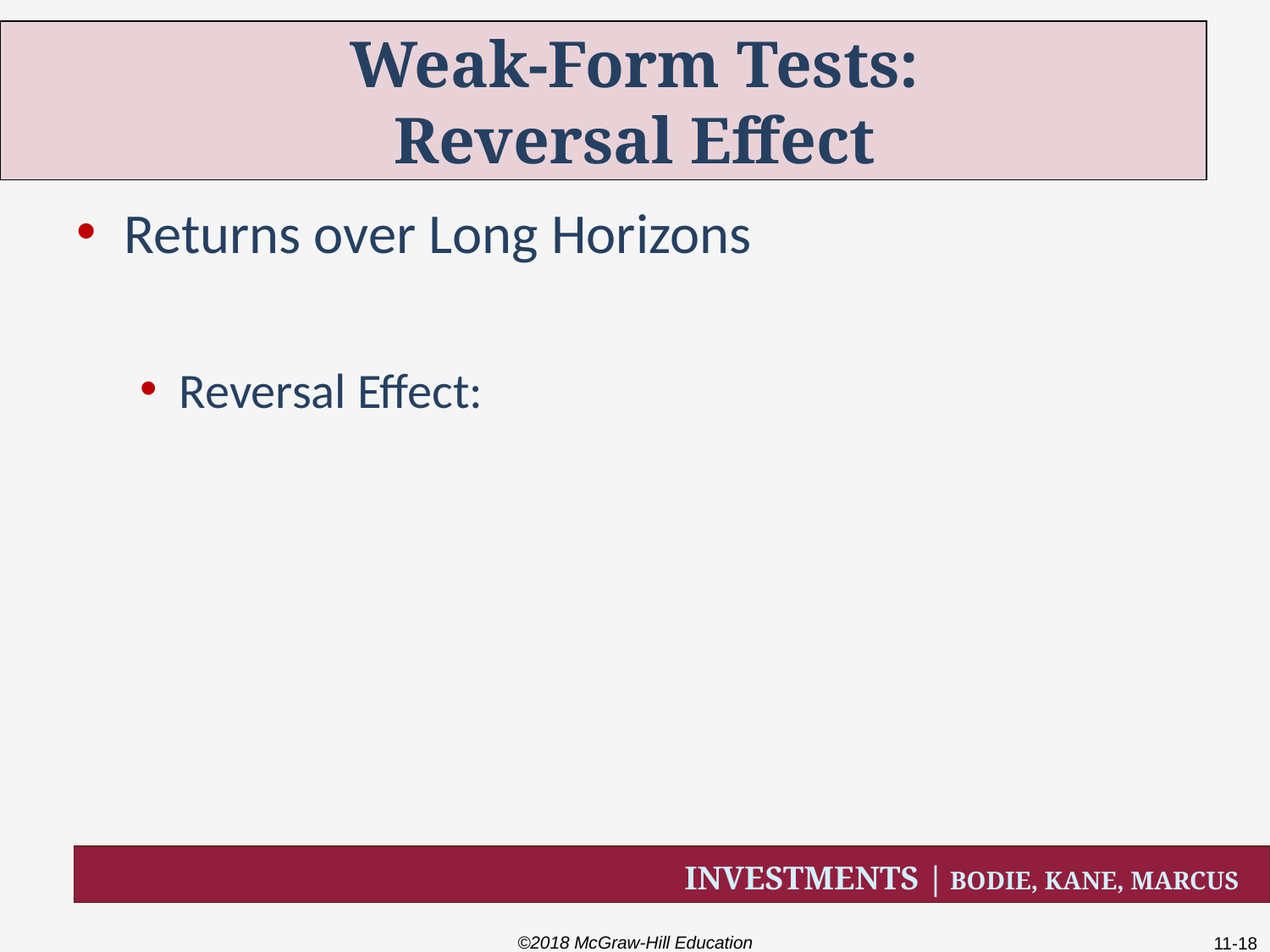

# Weak-Form Tests: Reversal Effect
Returns over Long Horizons

Reversal Effect:
©2018 McGraw-Hill Education
11-18